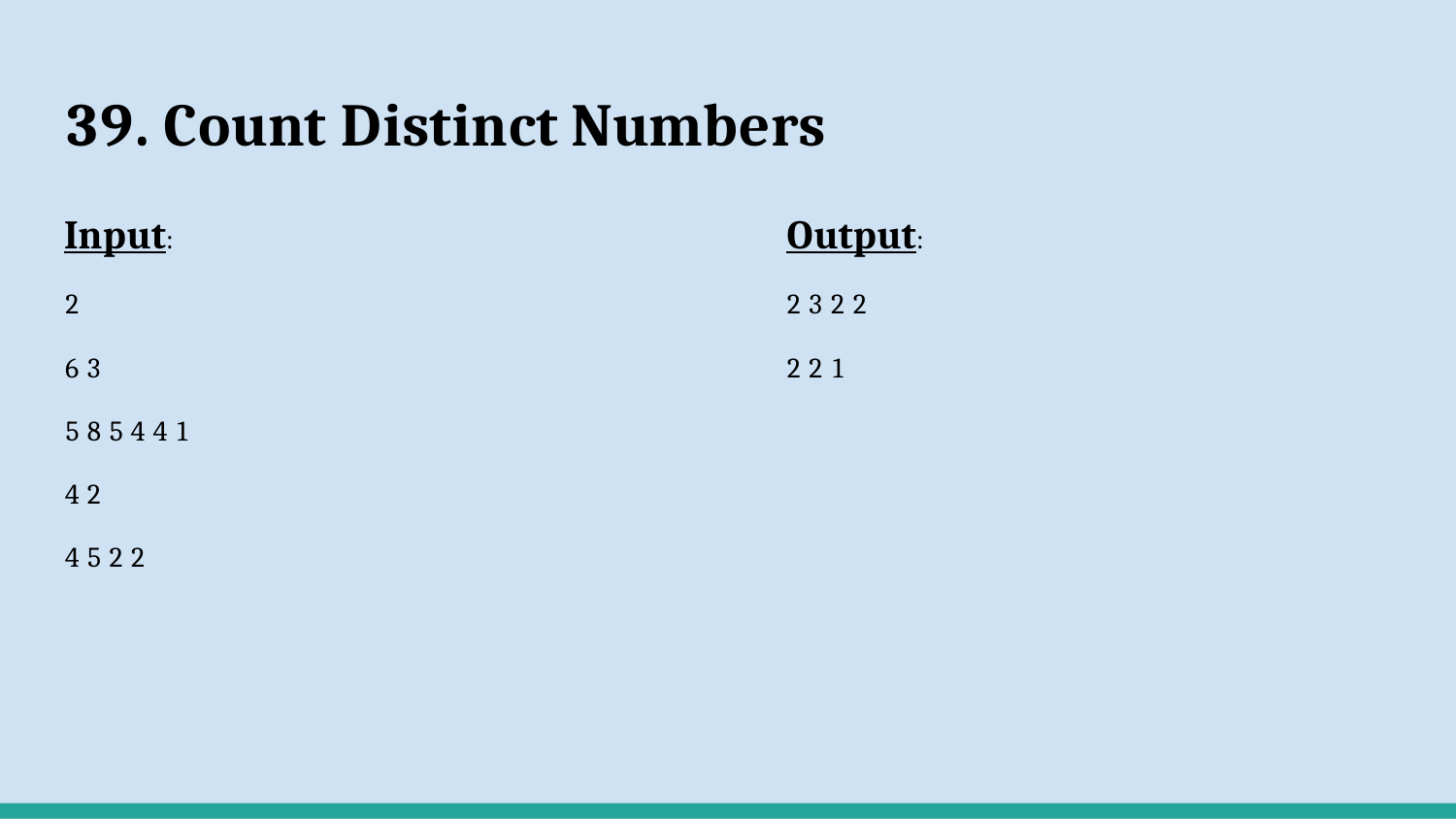

# 39. Count Distinct Numbers
Input:
2
6 3
5 8 5 4 4 1
4 2
4 5 2 2

Output:
2 3 2 2
2 2 1